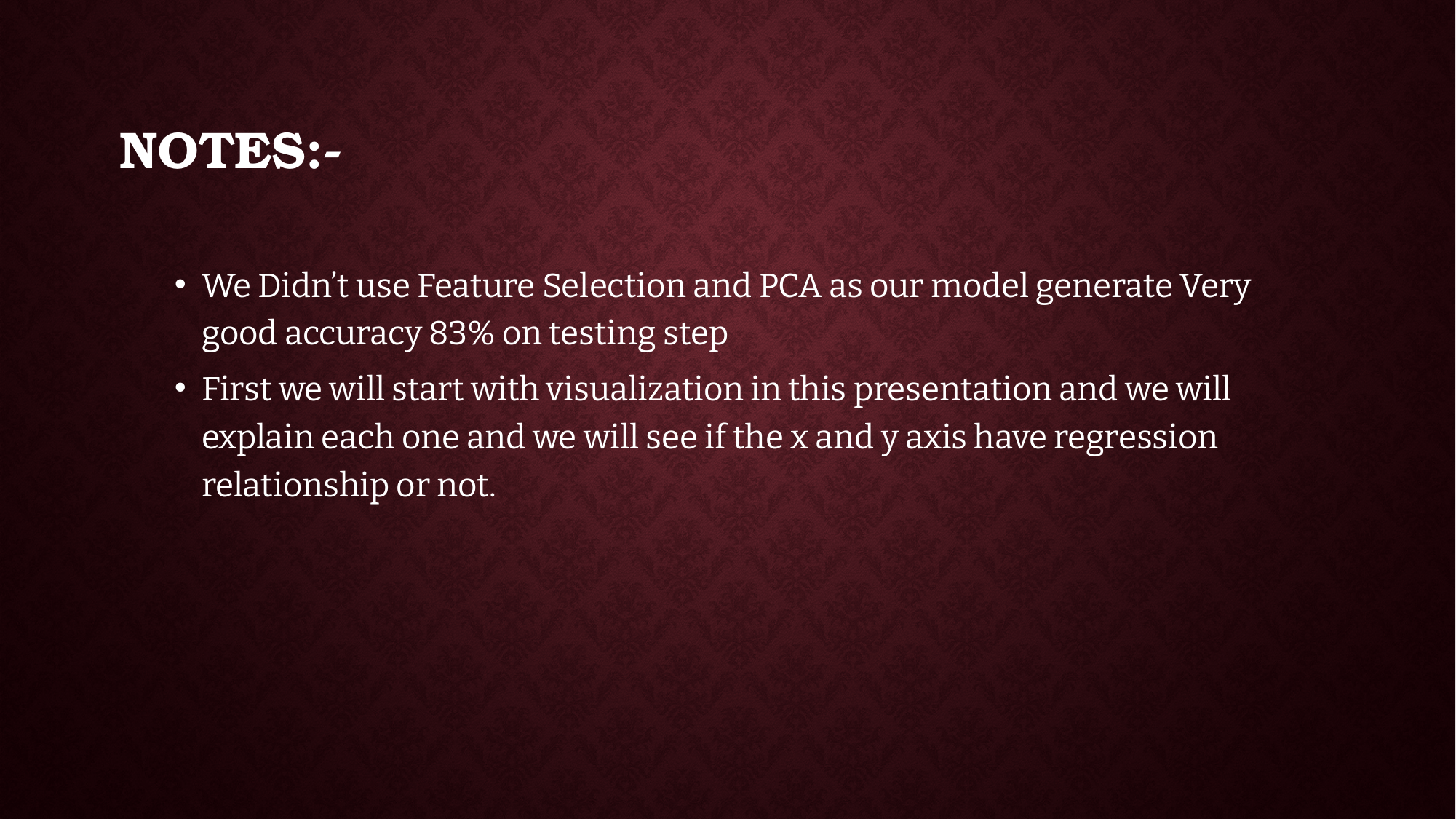

# NOTES:-
We Didn’t use Feature Selection and PCA as our model generate Very good accuracy 83% on testing step
First we will start with visualization in this presentation and we will explain each one and we will see if the x and y axis have regression relationship or not.